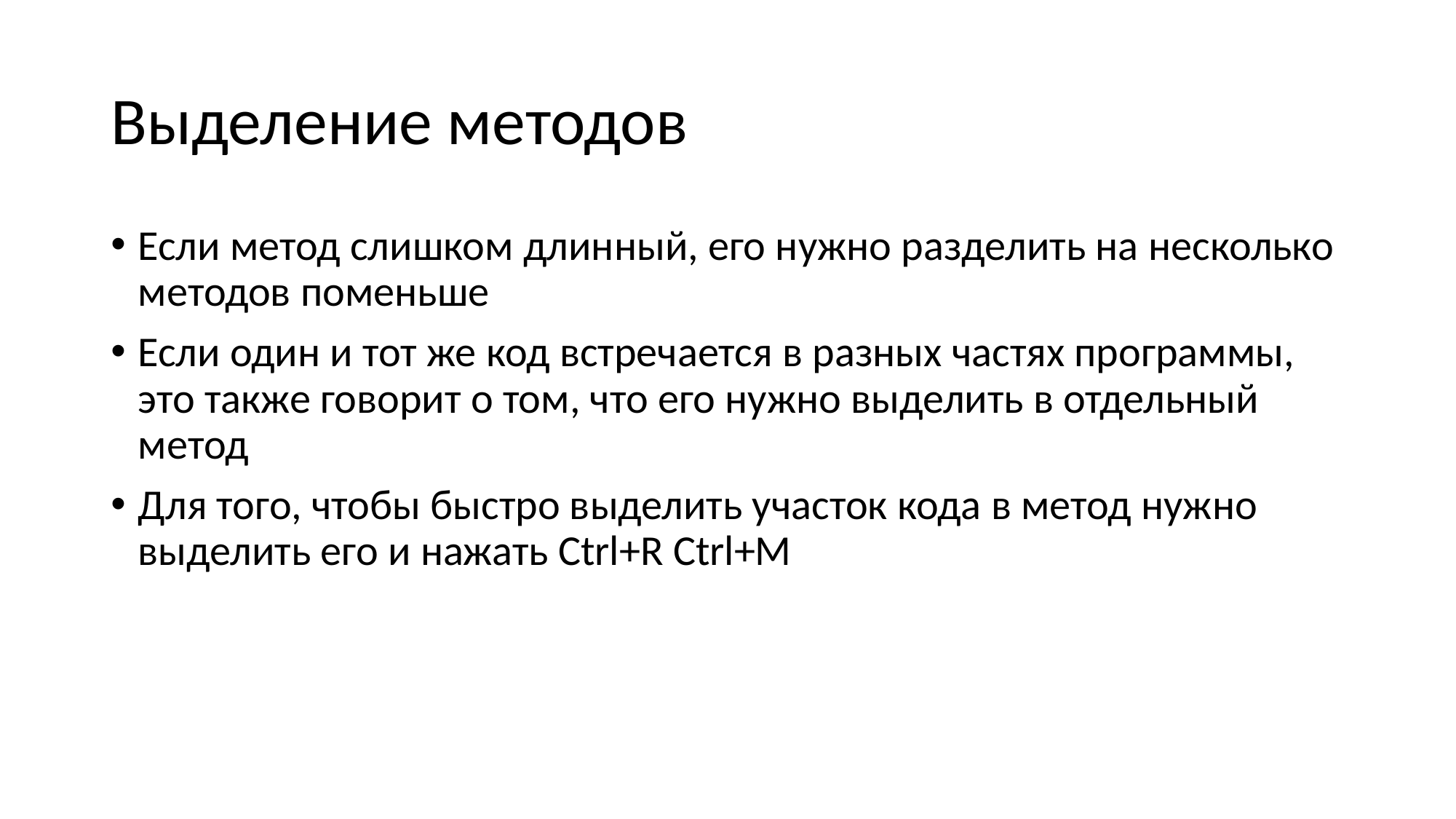

# Выделение методов
Если метод слишком длинный, его нужно разделить на несколько методов поменьше
Если один и тот же код встречается в разных частях программы, это также говорит о том, что его нужно выделить в отдельный метод
Для того, чтобы быстро выделить участок кода в метод нужно выделить его и нажать Ctrl+R Ctrl+M